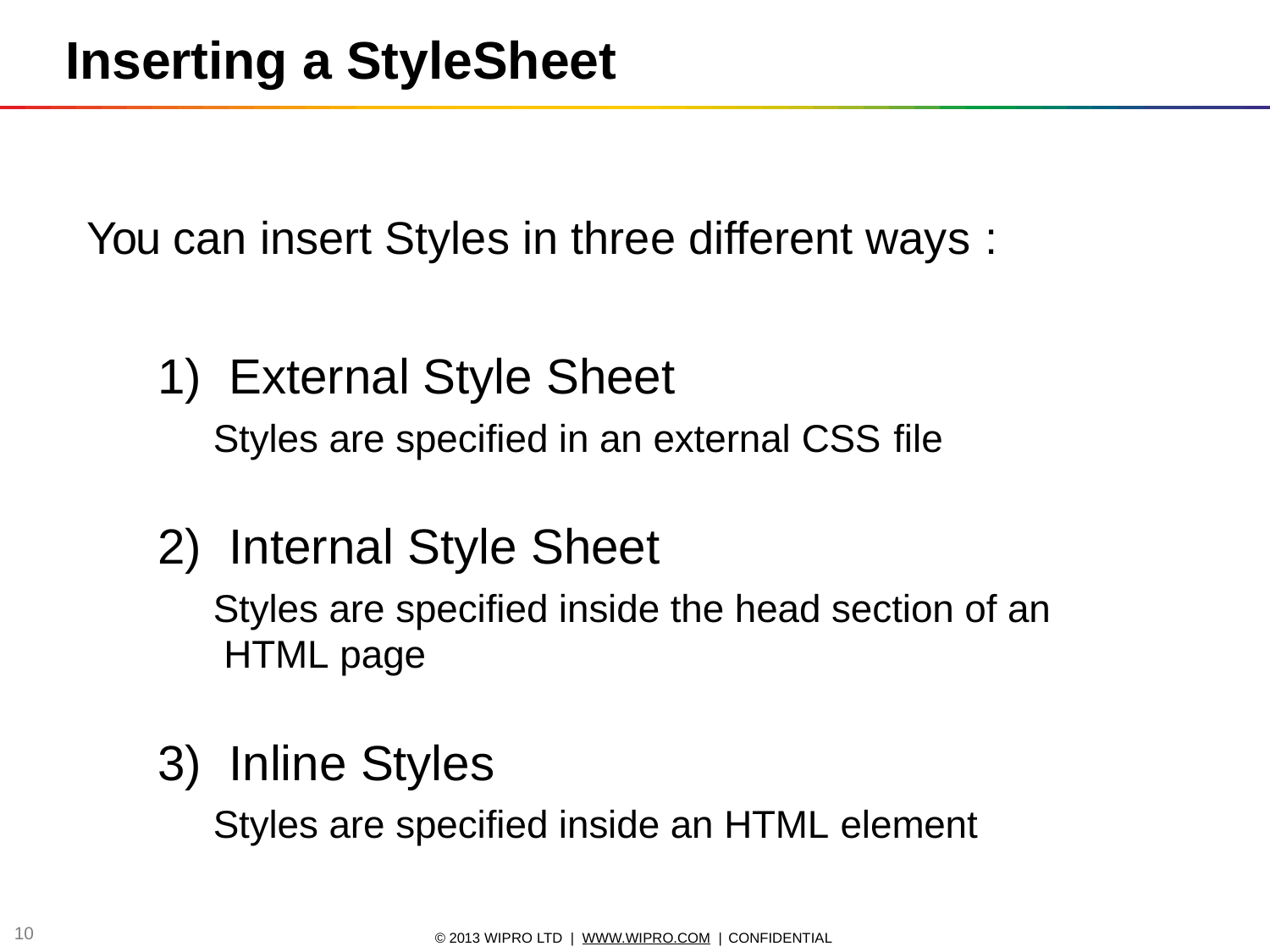

# Inserting a StyleSheet
You can insert Styles in three different ways :

External Style Sheet
Styles are specified in an external CSS file

Internal Style Sheet
Styles are specified inside the head section of an  HTML page

Inline Styles
Styles are specified inside an HTML element
10
© 2013 WIPRO LTD  |  WWW.WIPRO.COM  | CONFIDENTIAL